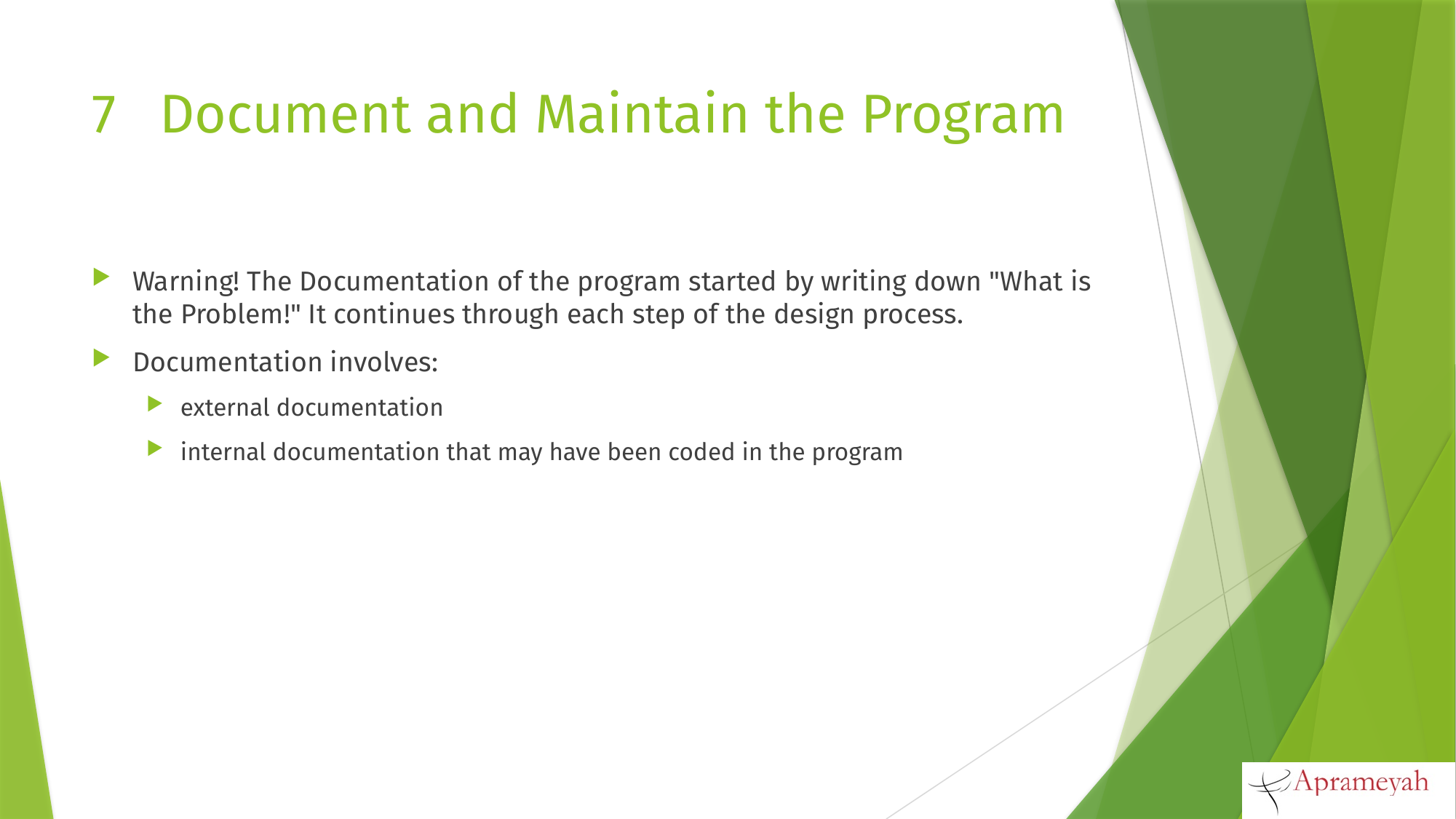

# 7   Document and Maintain the Program
Warning! The Documentation of the program started by writing down "What is the Problem!" It continues through each step of the design process.
Documentation involves:
external documentation
internal documentation that may have been coded in the program